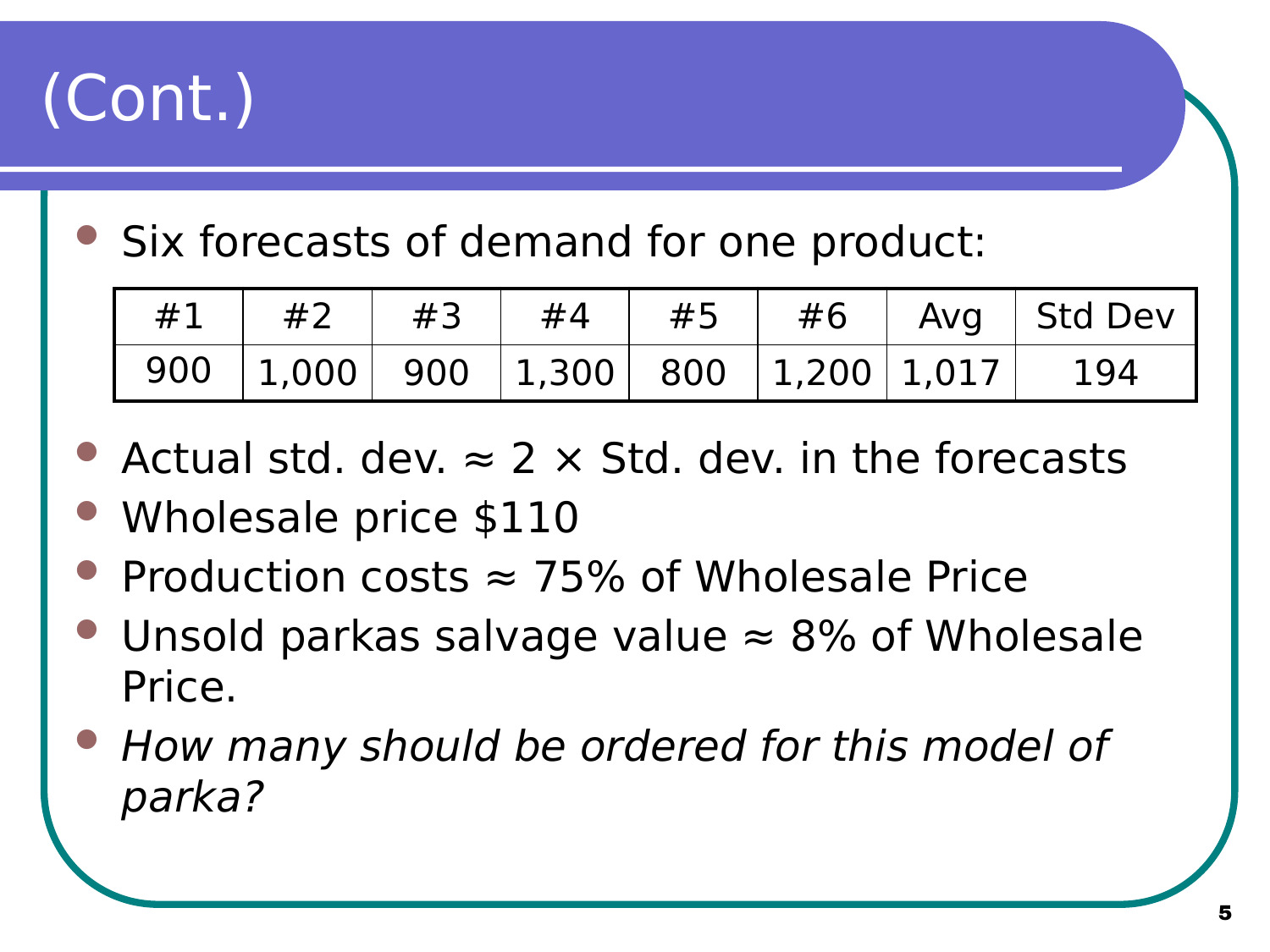

# (Cont.)
Six forecasts of demand for one product:

Actual std. dev. ≈ 2 × Std. dev. in the forecasts
Wholesale price $110
Production costs ≈ 75% of Wholesale Price
Unsold parkas salvage value ≈ 8% of Wholesale Price.
How many should be ordered for this model of parka?
| #1 | #2 | #3 | #4 | #5 | #6 | Avg | Std Dev |
| --- | --- | --- | --- | --- | --- | --- | --- |
| 900 | 1,000 | 900 | 1,300 | 800 | 1,200 | 1,017 | 194 |
5